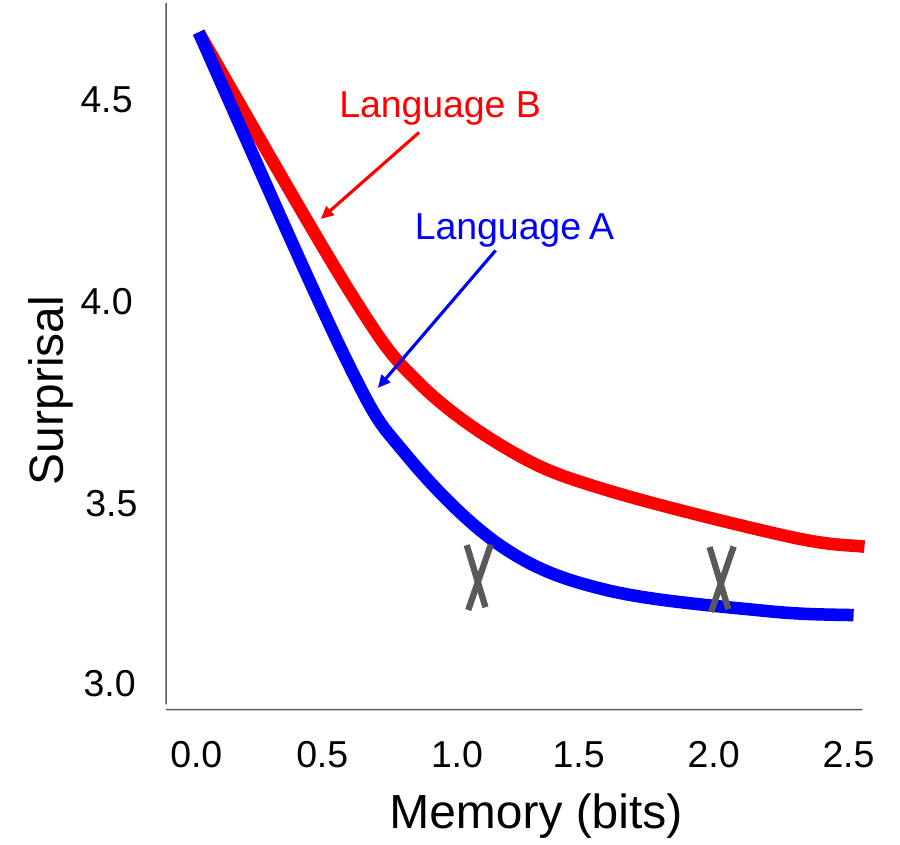

4.5
Language B

Surprisal
Language A

4.0
3.5

3.0

0.0
0.5
1.0
1.5
2.0
2.5
Memory (bits)